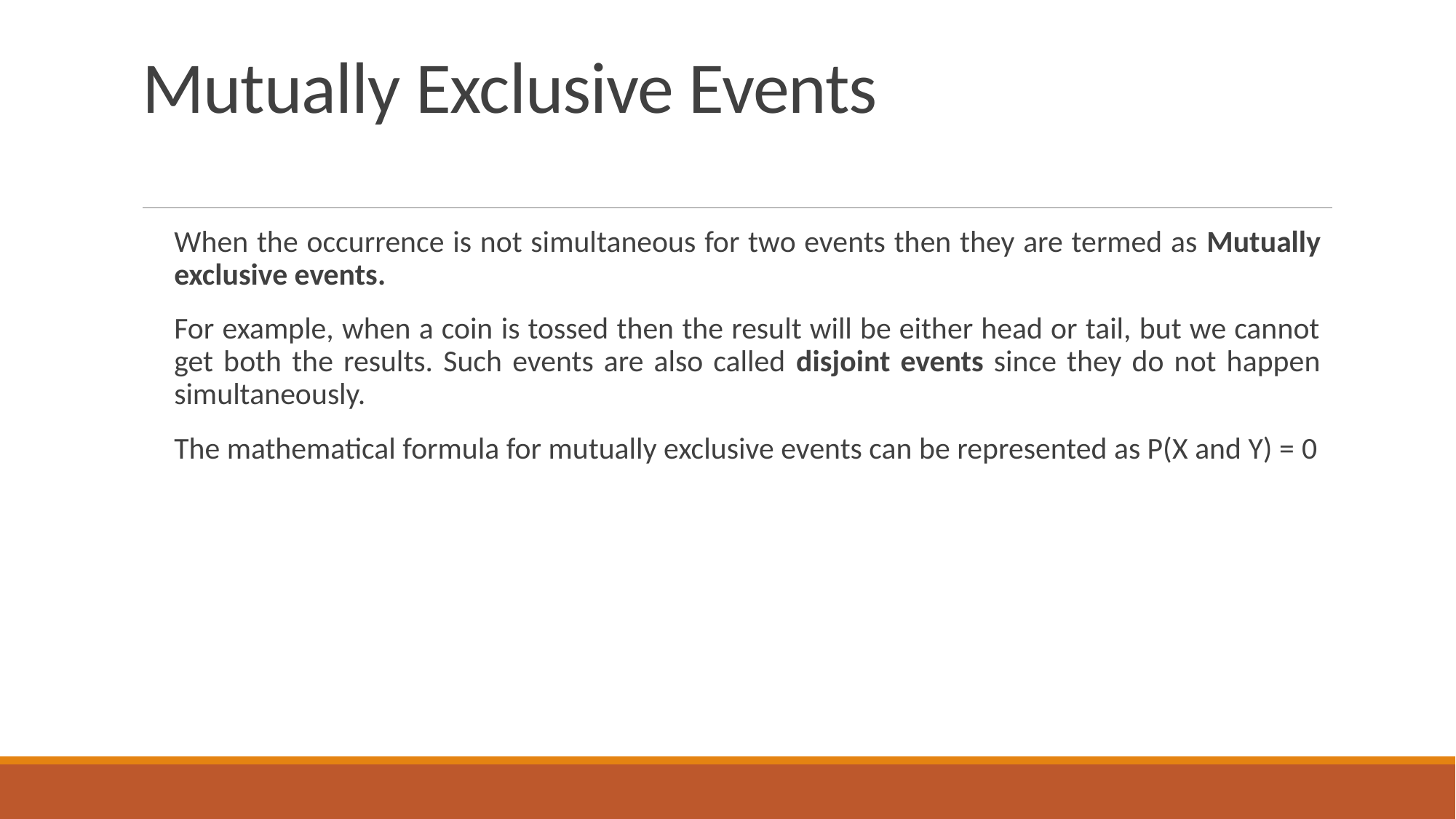

# Mutually Exclusive Events

When the occurrence is not simultaneous for two events then they are termed as Mutually exclusive events.
For example, when a coin is tossed then the result will be either head or tail, but we cannot get both the results. Such events are also called disjoint events since they do not happen simultaneously.
The mathematical formula for mutually exclusive events can be represented as P(X and Y) = 0